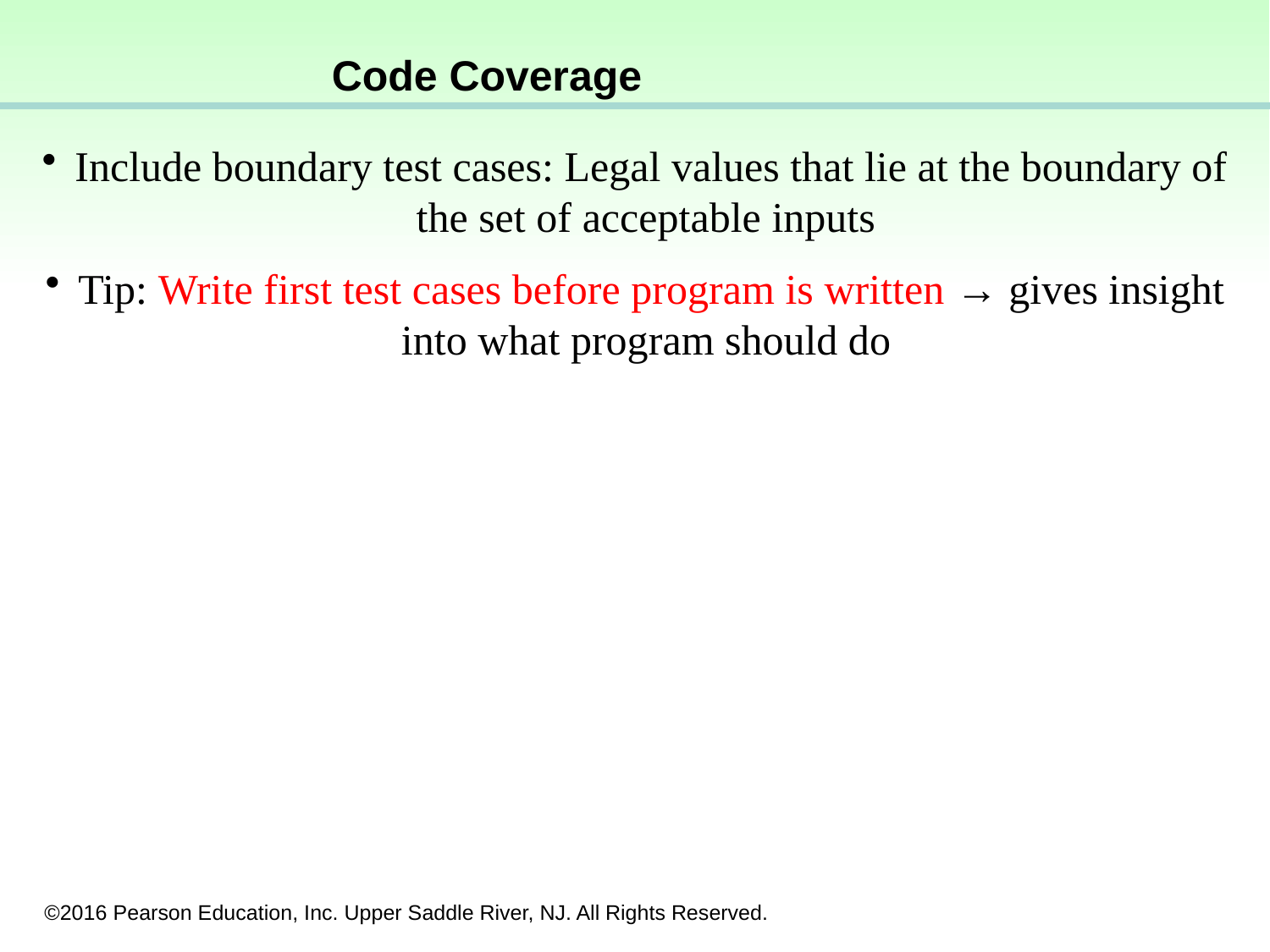

Code Coverage

Include boundary test cases: Legal values that lie at the boundary of the set of acceptable inputs
Tip: Write first test cases before program is written → gives insight into what program should do